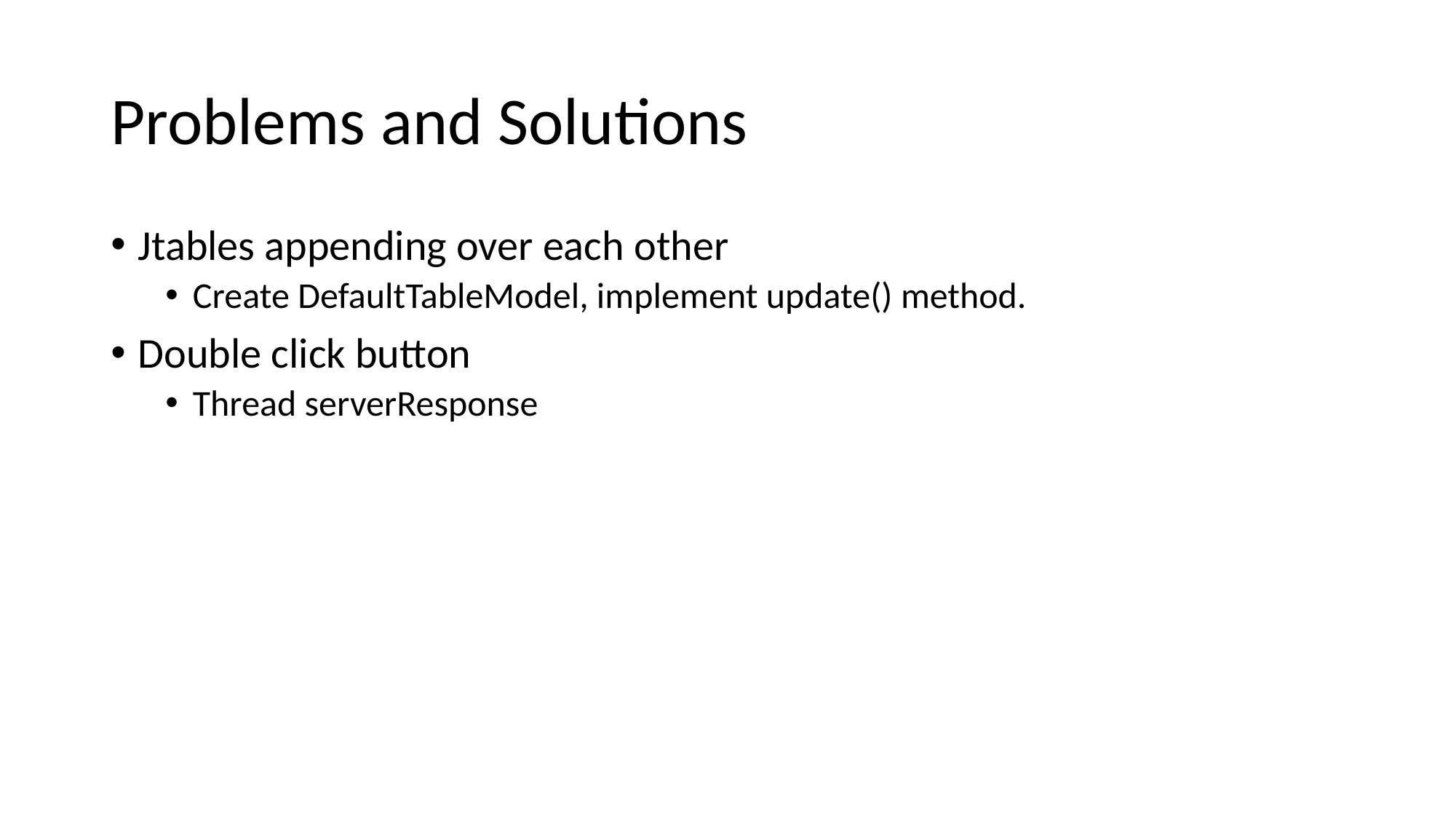

# Problems and Solutions
Jtables appending over each other
Create DefaultTableModel, implement update() method.
Double click button
Thread serverResponse